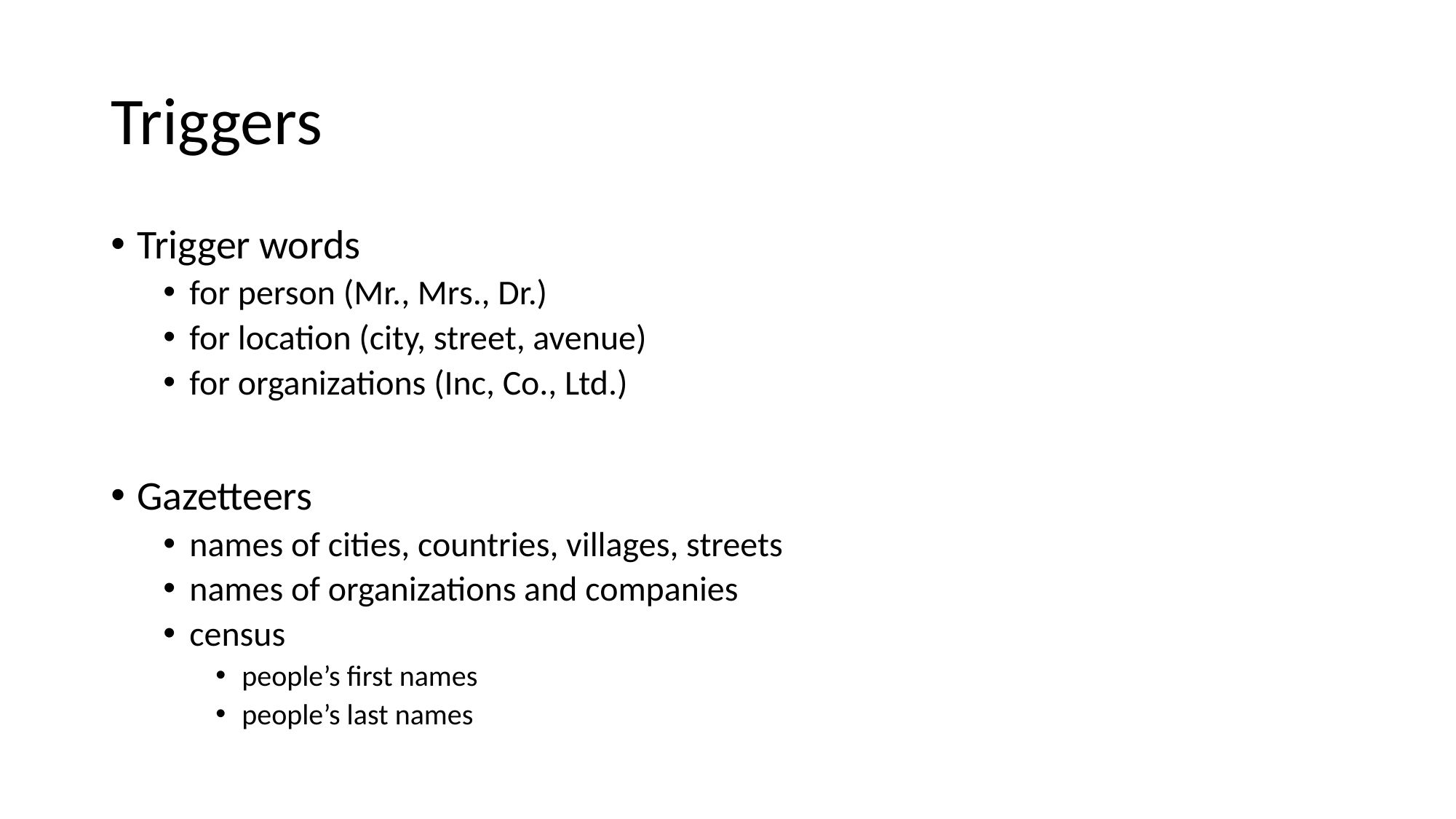

# Triggers
Trigger words
for person (Mr., Mrs., Dr.)
for location (city, street, avenue)
for organizations (Inc, Co., Ltd.)

Gazetteers
names of cities, countries, villages, streets
names of organizations and companies
census
people’s first names
people’s last names